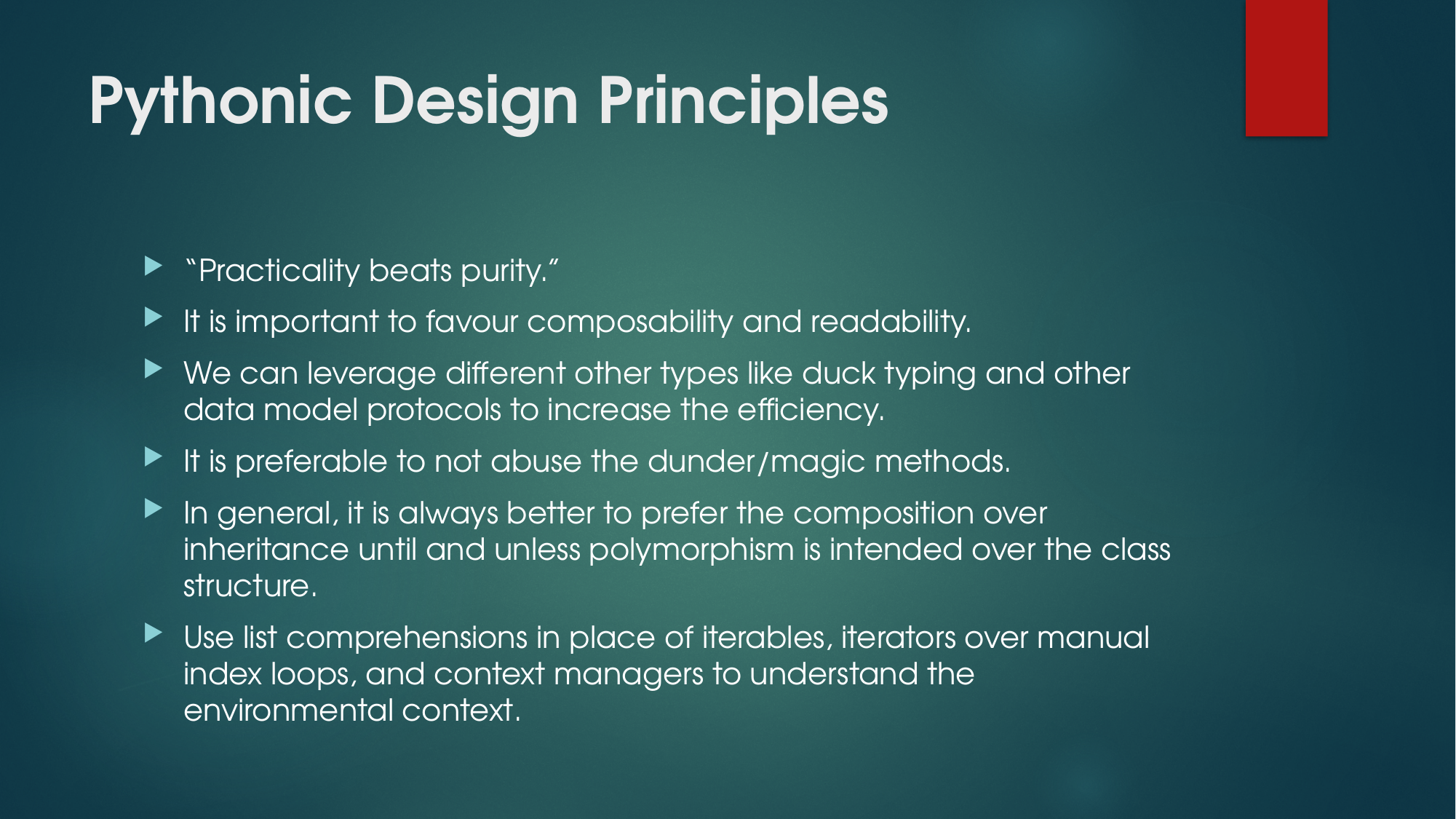

# Pythonic Design Principles
“Practicality beats purity.”
It is important to favour composability and readability.
We can leverage different other types like duck typing and other data model protocols to increase the efficiency.
It is preferable to not abuse the dunder/magic methods.
In general, it is always better to prefer the composition over inheritance until and unless polymorphism is intended over the class structure.
Use list comprehensions in place of iterables, iterators over manual index loops, and context managers to understand the environmental context.